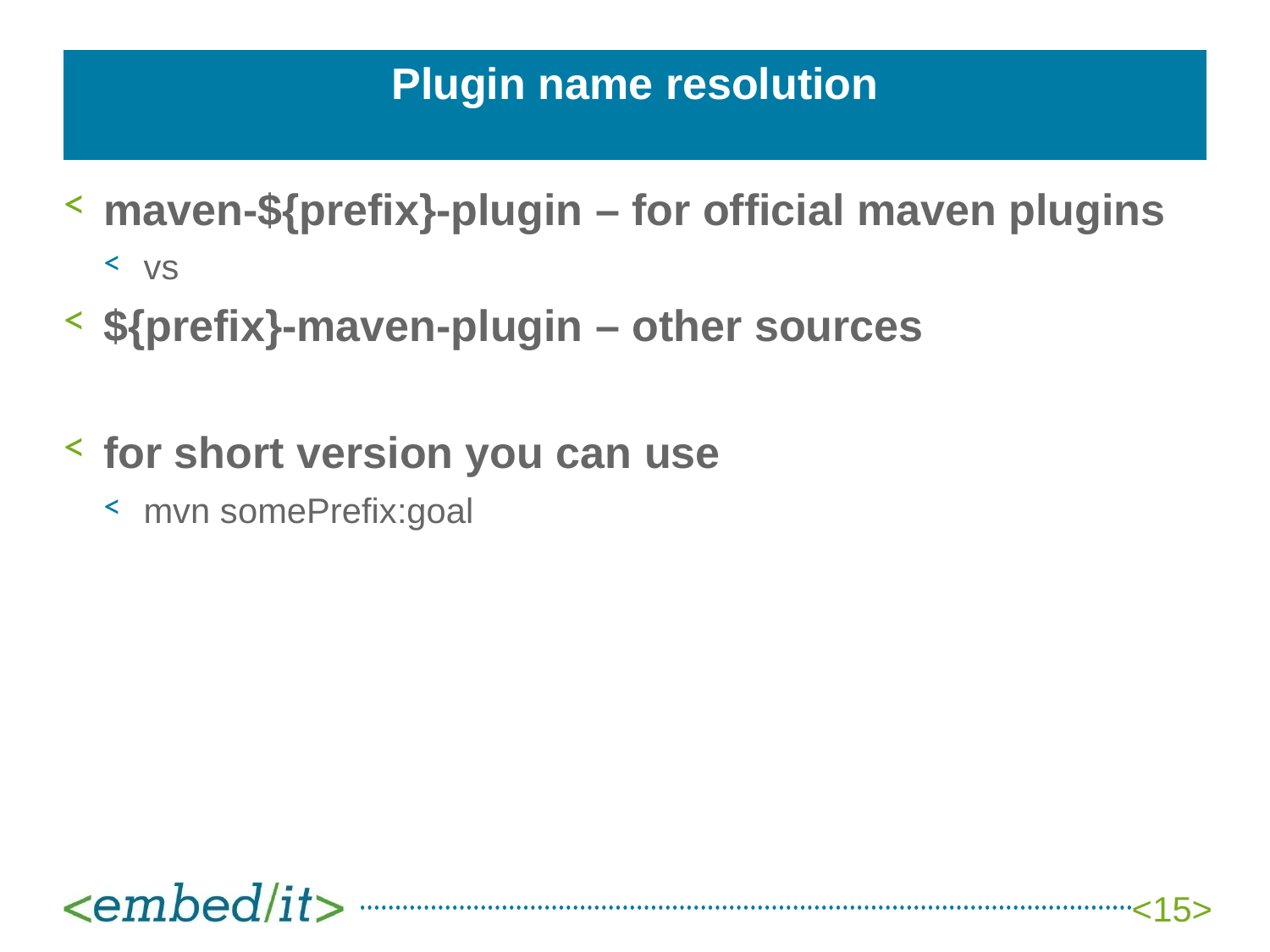

# Plugin name resolution
maven-${prefix}-plugin – for official maven plugins
vs
${prefix}-maven-plugin – other sources

for short version you can use
mvn somePrefix:goal

<15>